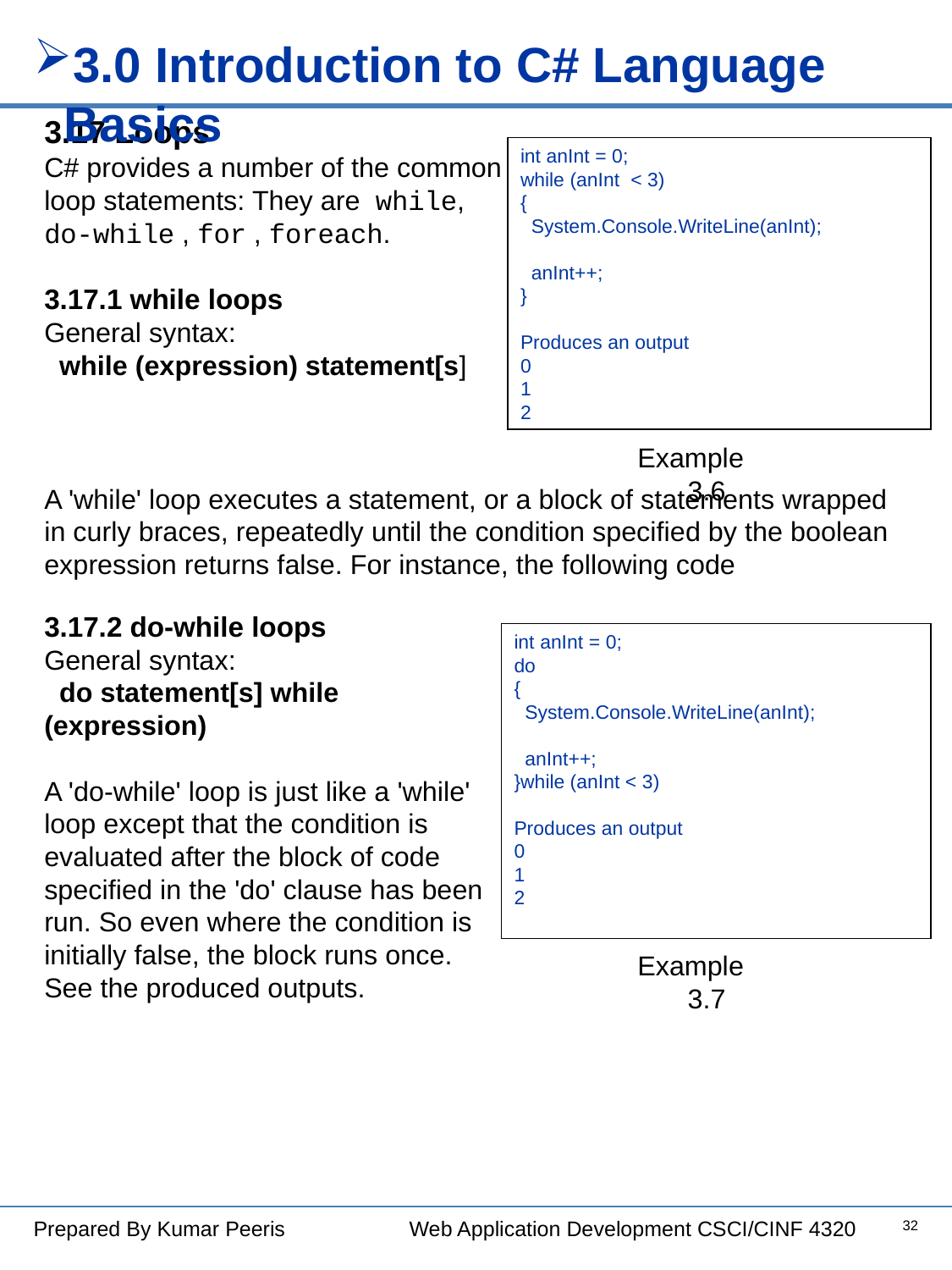

3.0 Introduction to C# Language Basics
3.17 Loops
C# provides a number of the common loop statements: They are  while, do-while , for , foreach.
3.17.1 while loops
General syntax:
  while (expression) statement[s]
int anInt = 0;
while (anInt  < 3)
{
  System.Console.WriteLine(anInt);

  anInt++;
}

Produces an output
0
1
2
Example 3.6
A 'while' loop executes a statement, or a block of statements wrapped in curly braces, repeatedly until the condition specified by the boolean expression returns false. For instance, the following code
3.17.2 do-while loops
General syntax:
  do statement[s] while (expression)

A 'do-while' loop is just like a 'while' loop except that the condition is evaluated after the block of code specified in the 'do' clause has been run. So even where the condition is initially false, the block runs once. See the produced outputs.
int anInt = 0;
do
{
  System.Console.WriteLine(anInt);

  anInt++;
}while (anInt < 3)

Produces an output
0
1
2

Example 3.7
32
Prepared By Kumar Peeris                     Web Application Development CSCI/CINF 4320